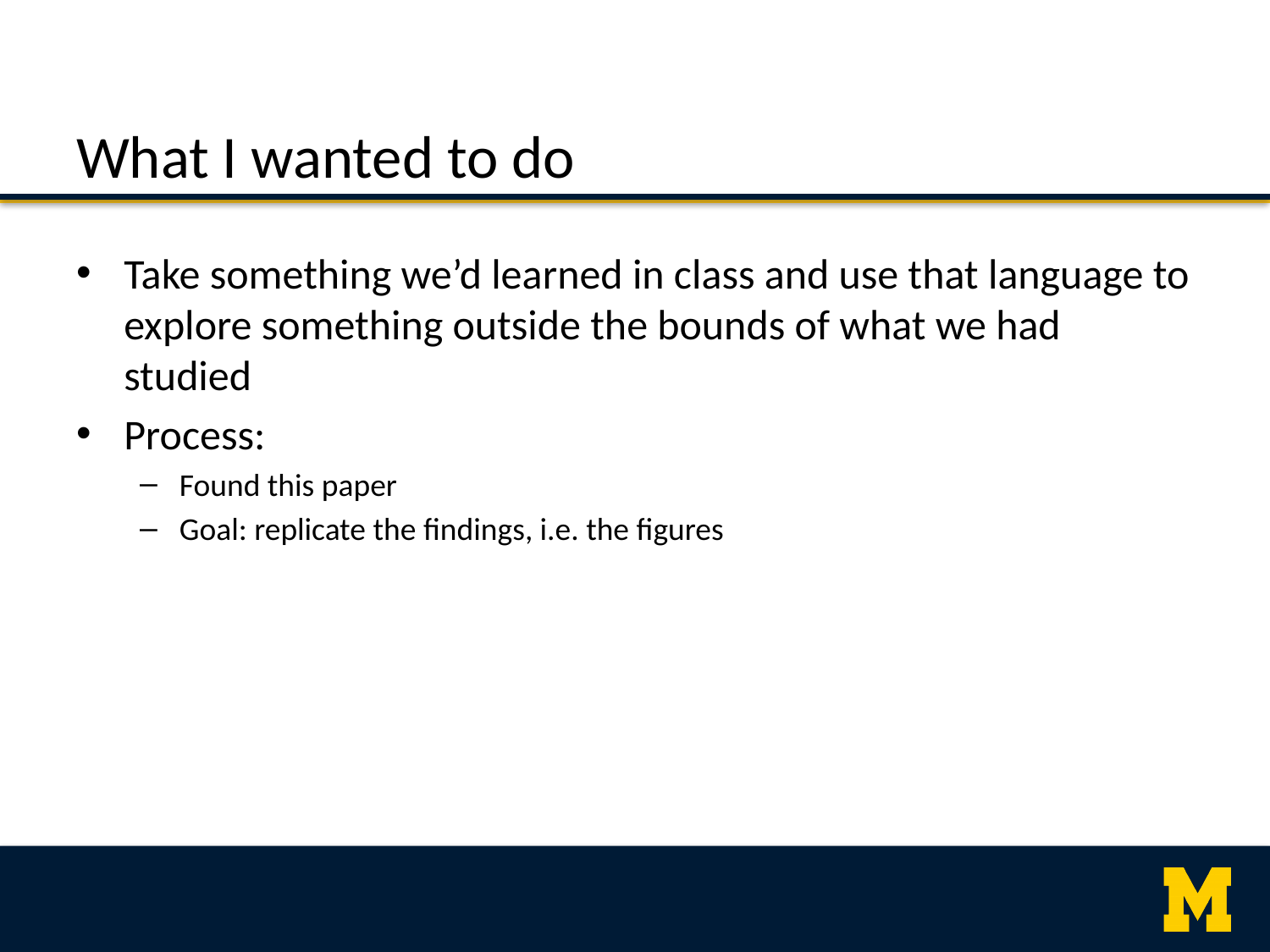

# What I wanted to do
Take something we’d learned in class and use that language to explore something outside the bounds of what we had studied
Process:
Found this paper
Goal: replicate the findings, i.e. the figures